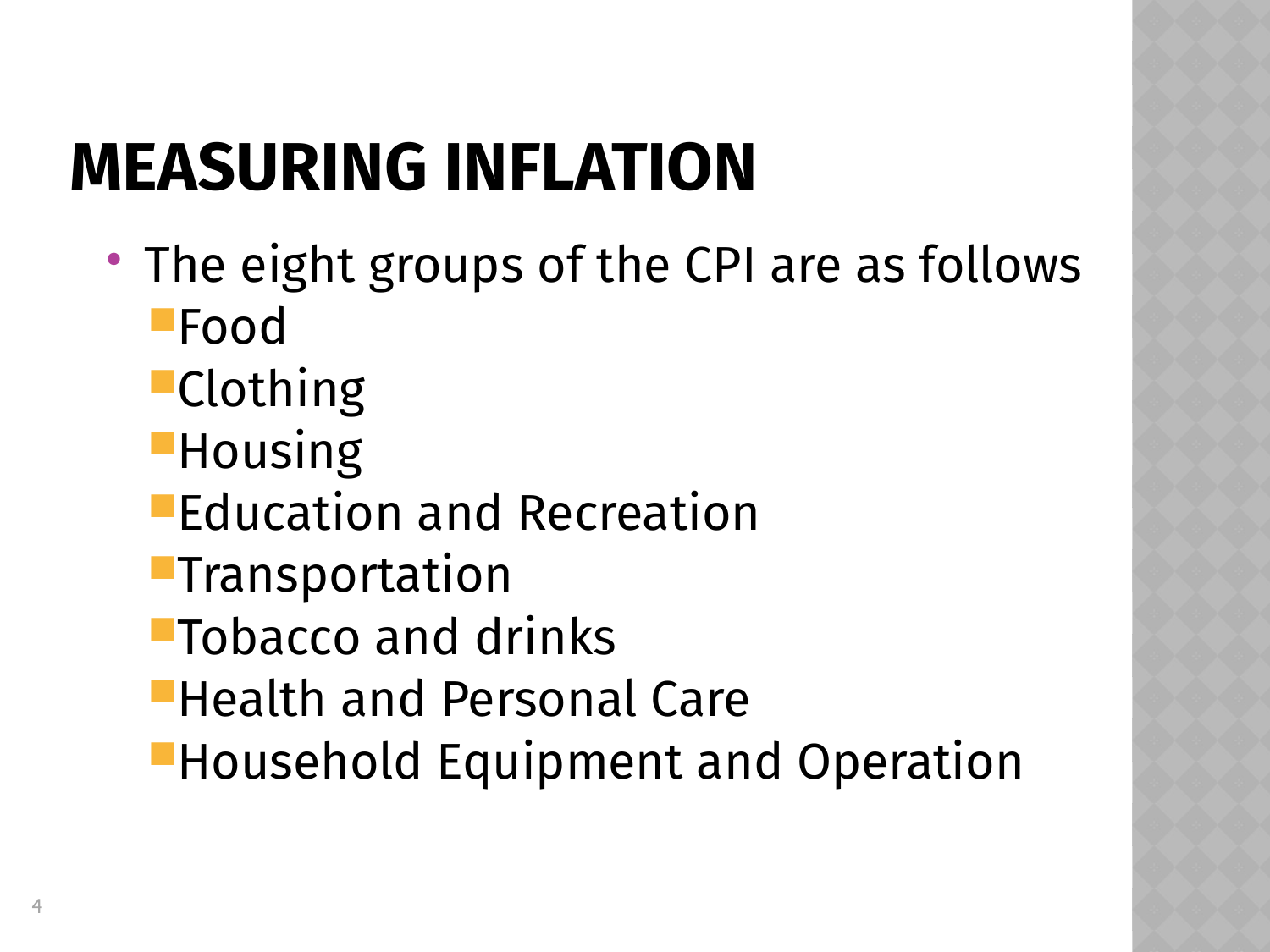

# Measuring Inflation
The eight groups of the CPI are as follows
Food
Clothing
Housing
Education and Recreation
Transportation
Tobacco and drinks
Health and Personal Care
Household Equipment and Operation
4